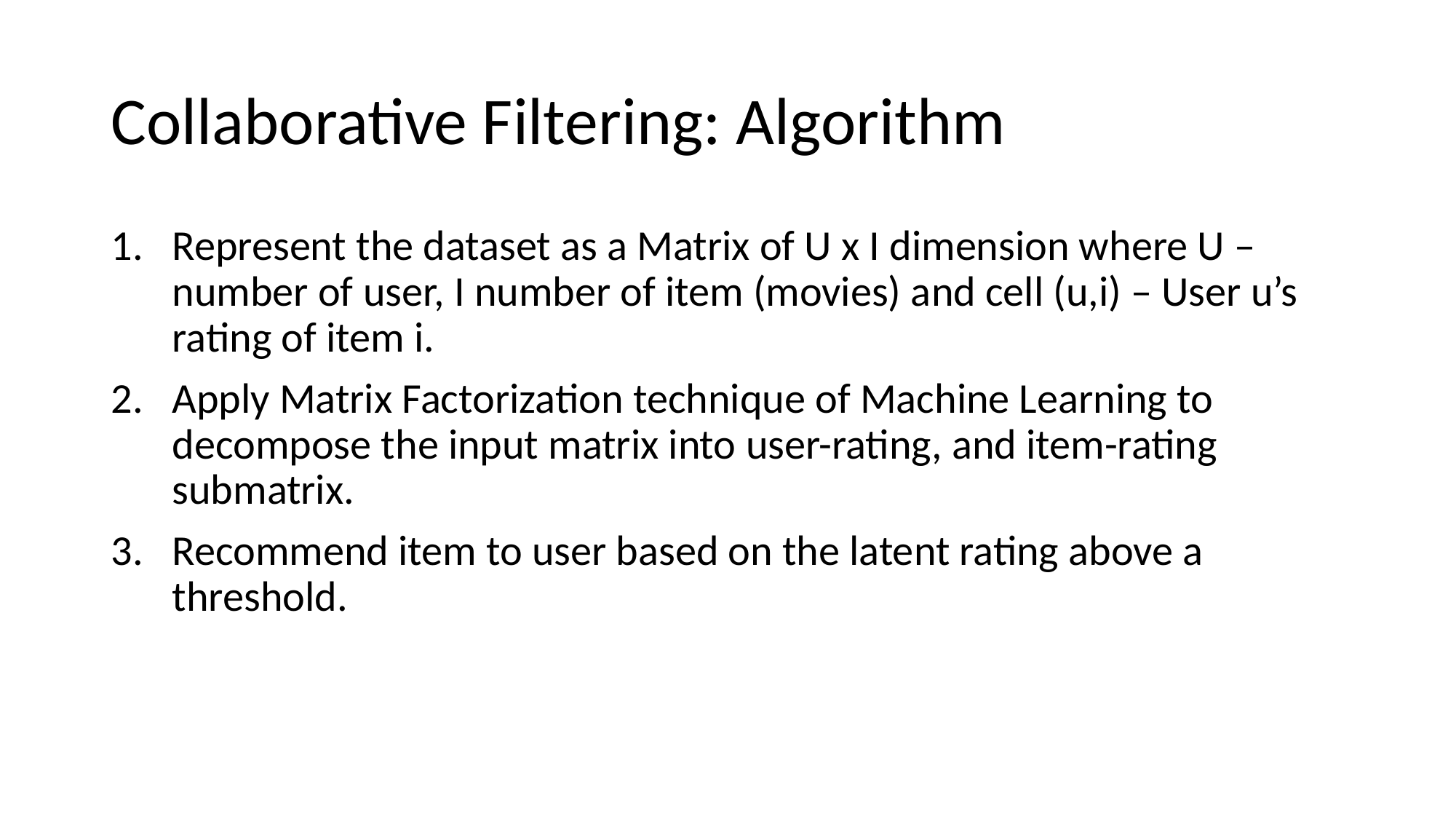

# Collaborative Filtering: Algorithm
Represent the dataset as a Matrix of U x I dimension where U – number of user, I number of item (movies) and cell (u,i) – User u’s rating of item i.
Apply Matrix Factorization technique of Machine Learning to decompose the input matrix into user-rating, and item-rating submatrix.
Recommend item to user based on the latent rating above a threshold.